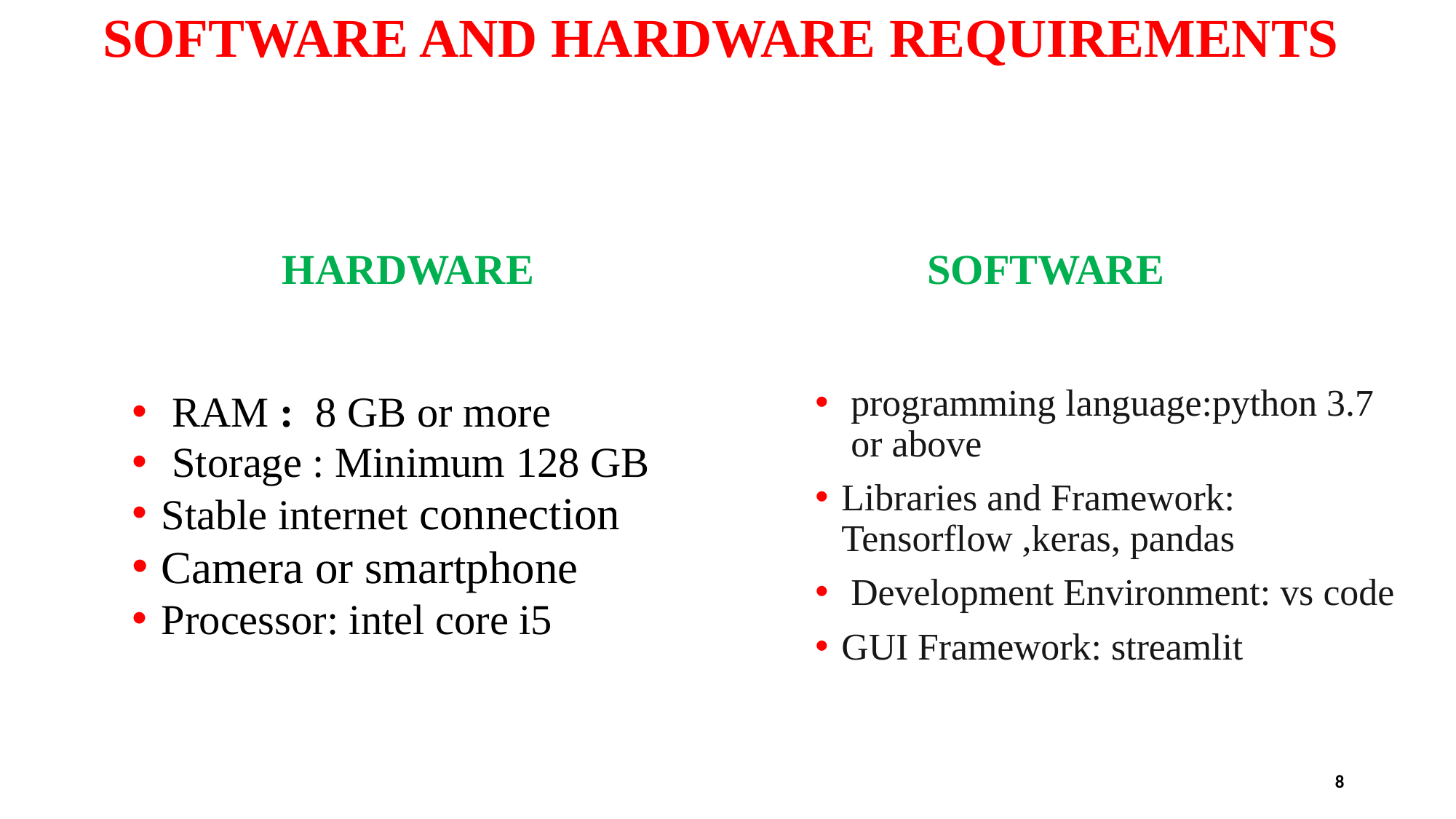

# SOFTWARE AND HARDWARE REQUIREMENTS
HARDWARE
SOFTWARE

 RAM :  8 GB or more
 Storage : Minimum 128 GB
Stable internet connection
Camera or smartphone
Processor: intel core i5

 programming language:python 3.7     or above
Libraries and Framework: Tensorflow ,keras, pandas
 Development Environment: vs code
GUI Framework: streamlit

8